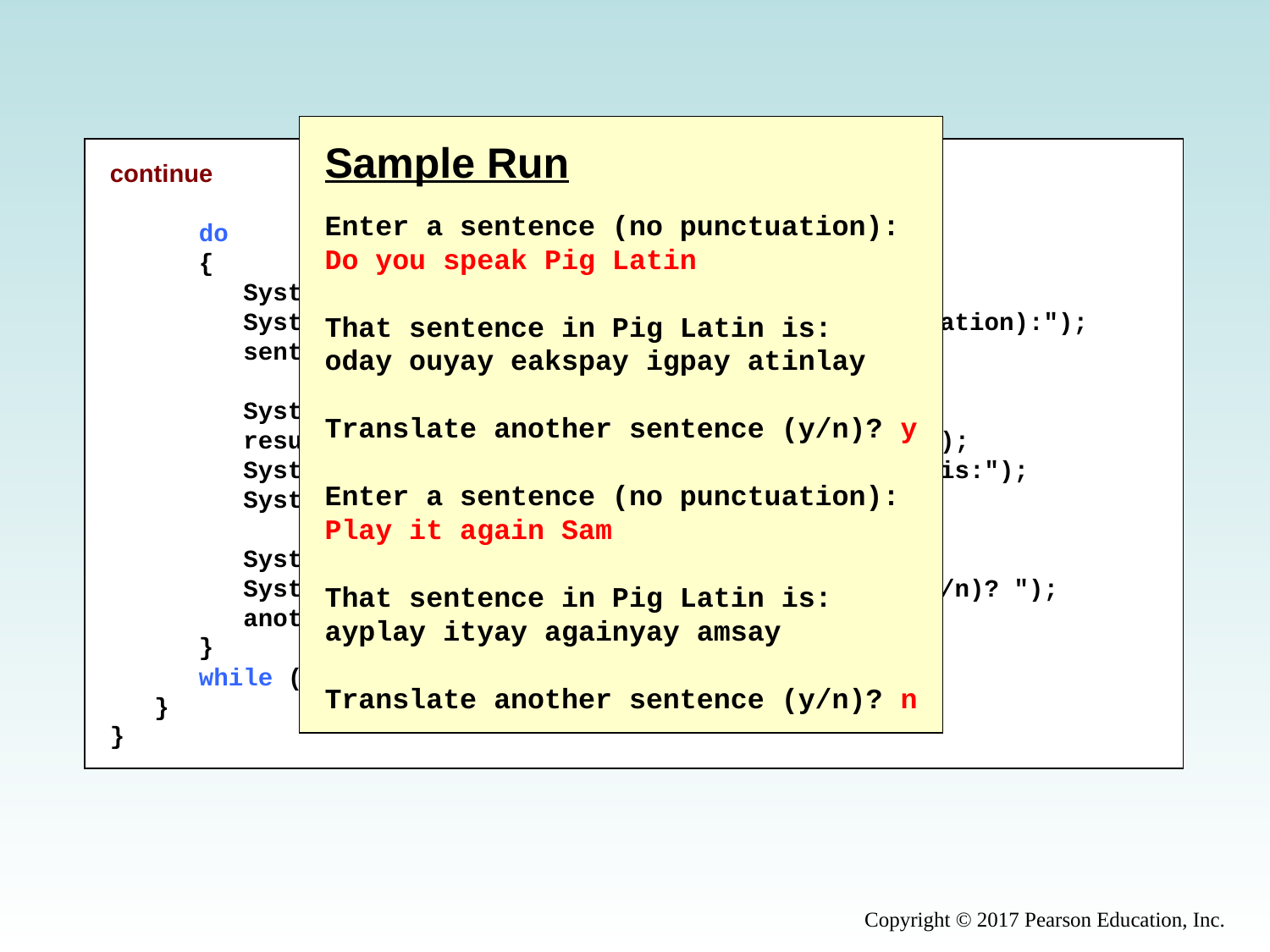

Sample Run
Enter a sentence (no punctuation):
Do you speak Pig Latin

That sentence in Pig Latin is:
oday ouyay eakspay igpay atinlay

Translate another sentence (y/n)? y

Enter a sentence (no punctuation):
Play it again Sam

That sentence in Pig Latin is:
ayplay ityay againyay amsay

Translate another sentence (y/n)? n
continue

      do
      {
         System.out.println();
         System.out.println("Enter a sentence (no punctuation):");
         sentence = scan.nextLine();

         System.out.println();
         result = PigLatinTranslator.translate (sentence);
         System.out.println("That sentence in Pig Latin is:");
         System.out.println(result);

         System.out.println();
         System.out.print("Translate another sentence (y/n)? ");
         another = scan.nextLine();
      }
      while (another.equalsIgnoreCase("y"));
   }
}
Copyright © 2017 Pearson Education, Inc.